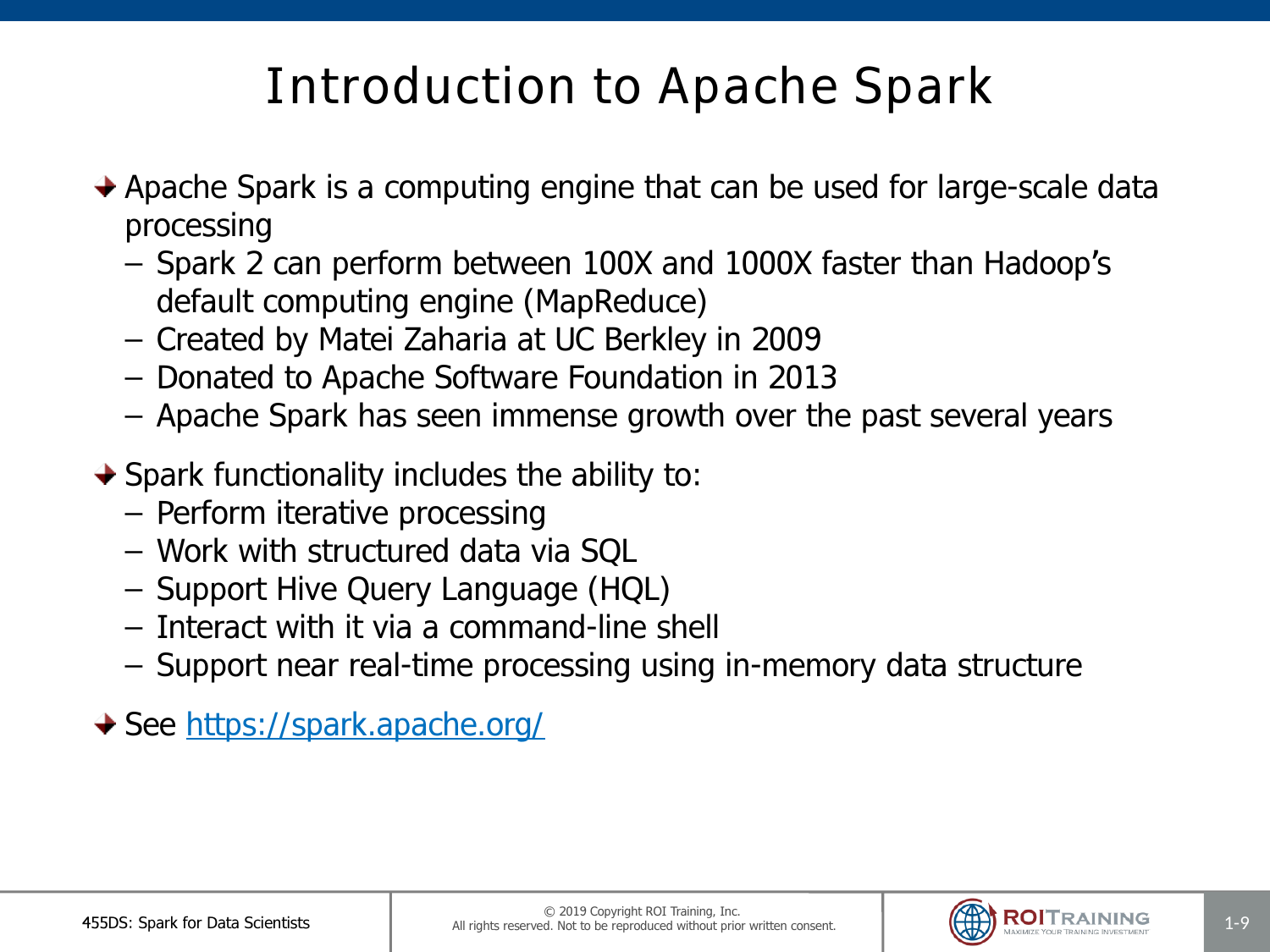

# Introduction to Apache Spark
Apache Spark is a computing engine that can be used for large-scale data processing
Spark 2 can perform between 100X and 1000X faster than Hadoop’s default computing engine (MapReduce)
Created by Matei Zaharia at UC Berkley in 2009
Donated to Apache Software Foundation in 2013
Apache Spark has seen immense growth over the past several years
Spark functionality includes the ability to:
Perform iterative processing
Work with structured data via SQL
Support Hive Query Language (HQL)
Interact with it via a command-line shell
Support near real-time processing using in-memory data structure
See https://spark.apache.org/